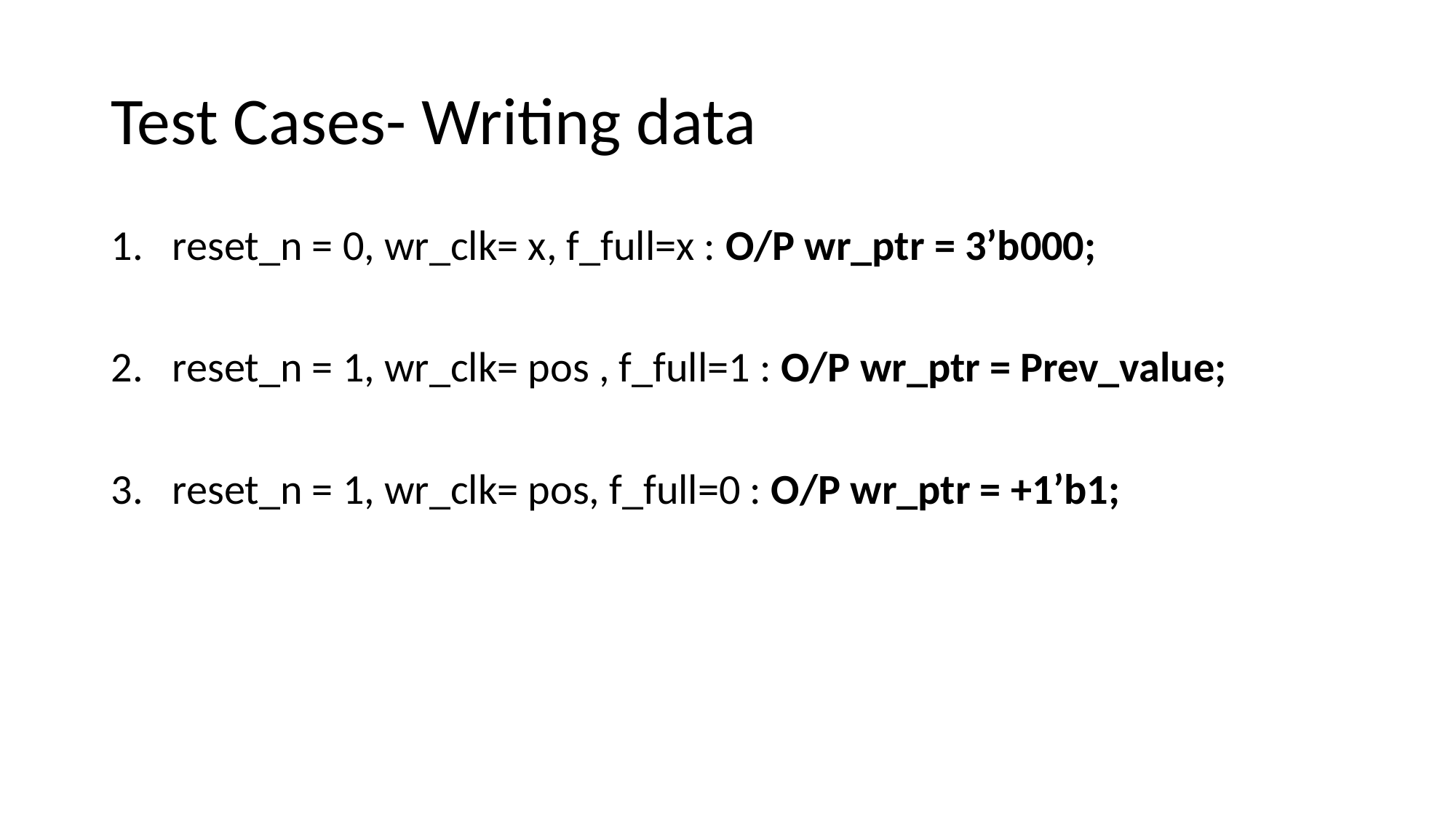

# Test Cases- Writing data
reset_n = 0, wr_clk= x, f_full=x : O/P wr_ptr = 3’b000;

reset_n = 1, wr_clk= pos , f_full=1 : O/P wr_ptr = Prev_value;

reset_n = 1, wr_clk= pos, f_full=0 : O/P wr_ptr = +1’b1;